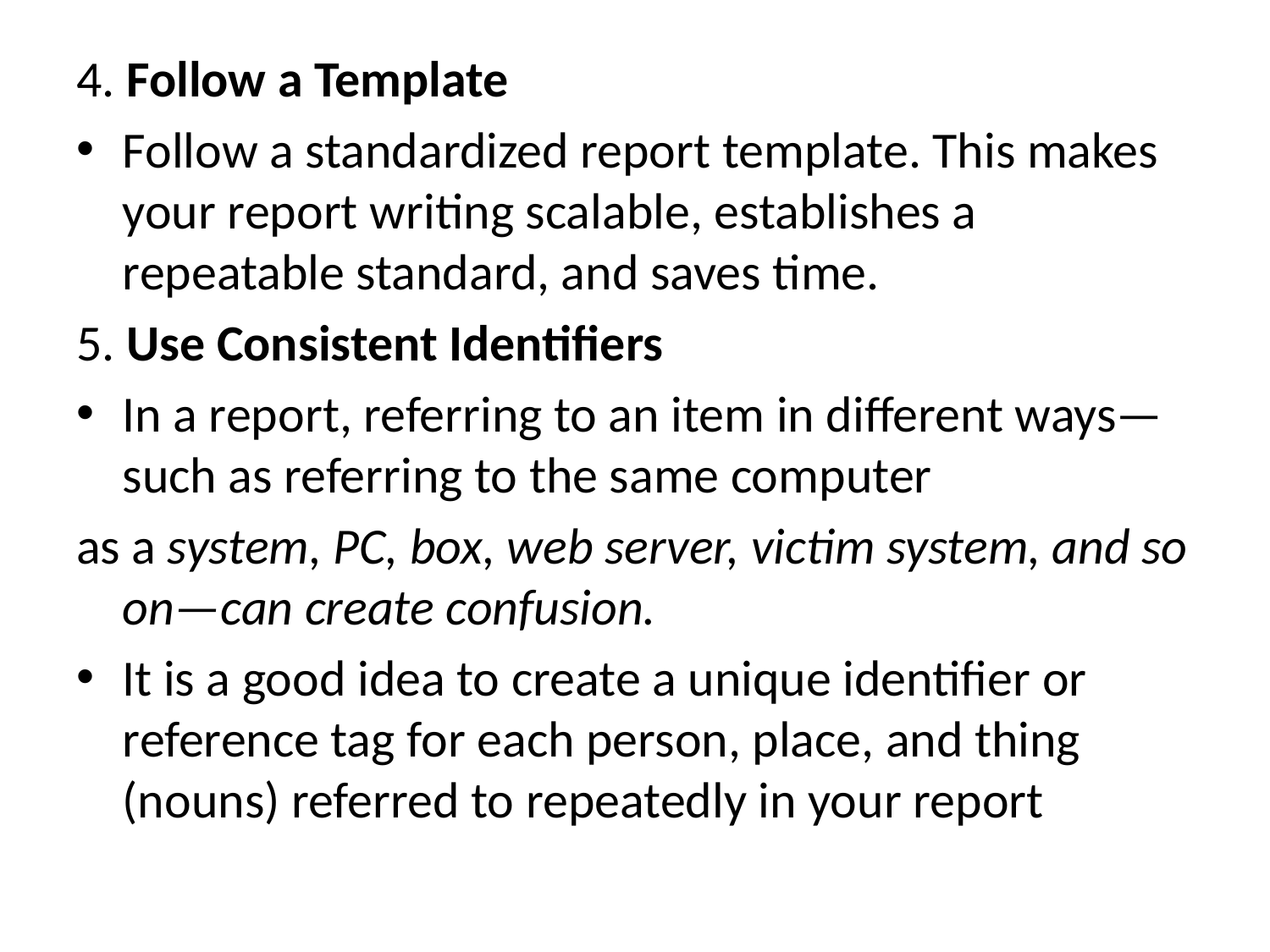

4. Follow a Template
Follow a standardized report template. This makes your report writing scalable, establishes a repeatable standard, and saves time.
5. Use Consistent Identifiers
In a report, referring to an item in different ways—such as referring to the same computer
as a system, PC, box, web server, victim system, and so on—can create confusion.
It is a good idea to create a unique identifier or reference tag for each person, place, and thing (nouns) referred to repeatedly in your report